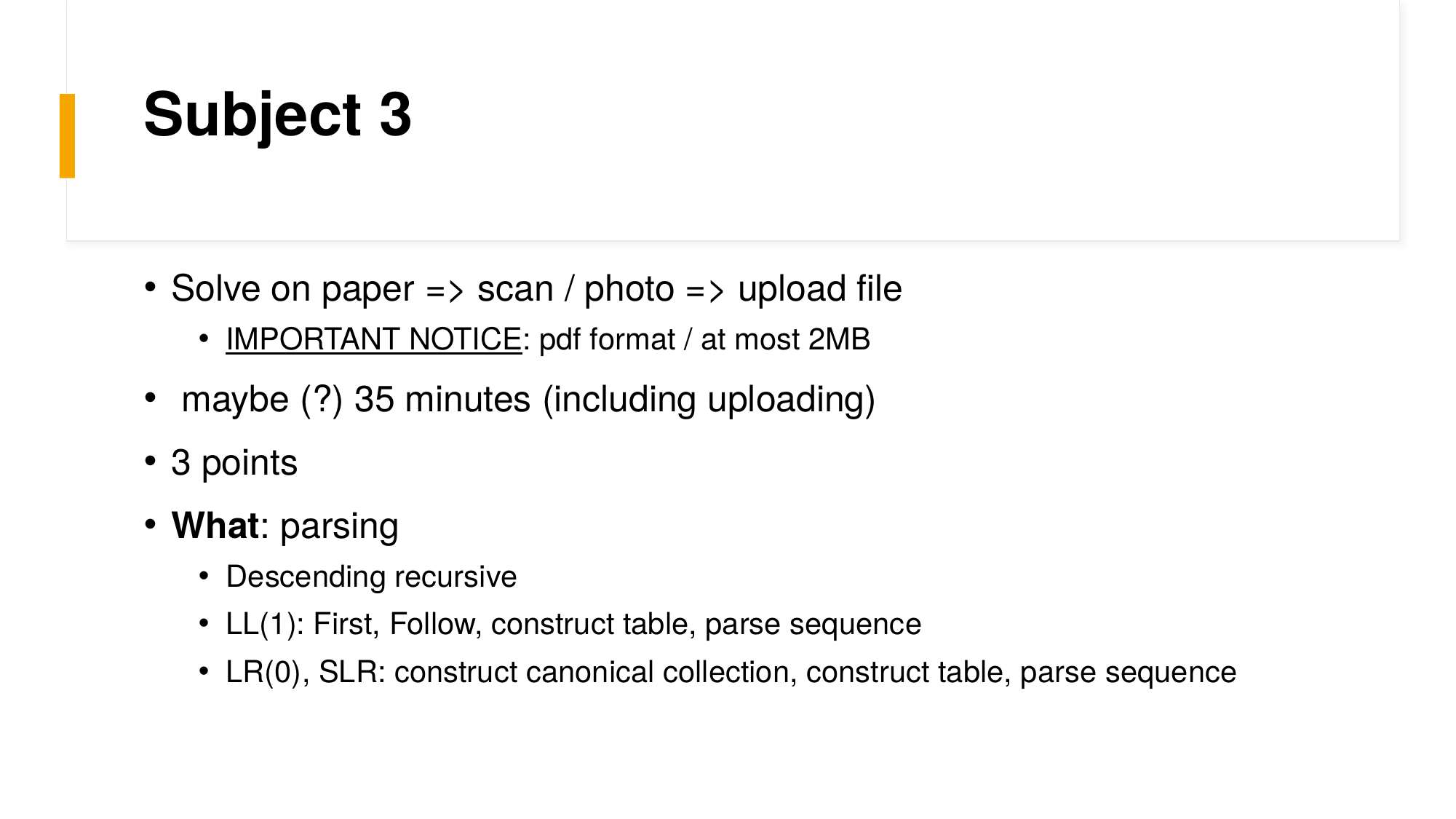

# Subject 3
Solve on paper => scan / photo => upload file
IMPORTANT NOTICE: pdf format / at most 2MB
 maybe (?) 35 minutes (including uploading)
3 points
What: parsing
Descending recursive
LL(1): First, Follow, construct table, parse sequence
LR(0), SLR: construct canonical collection, construct table, parse sequence